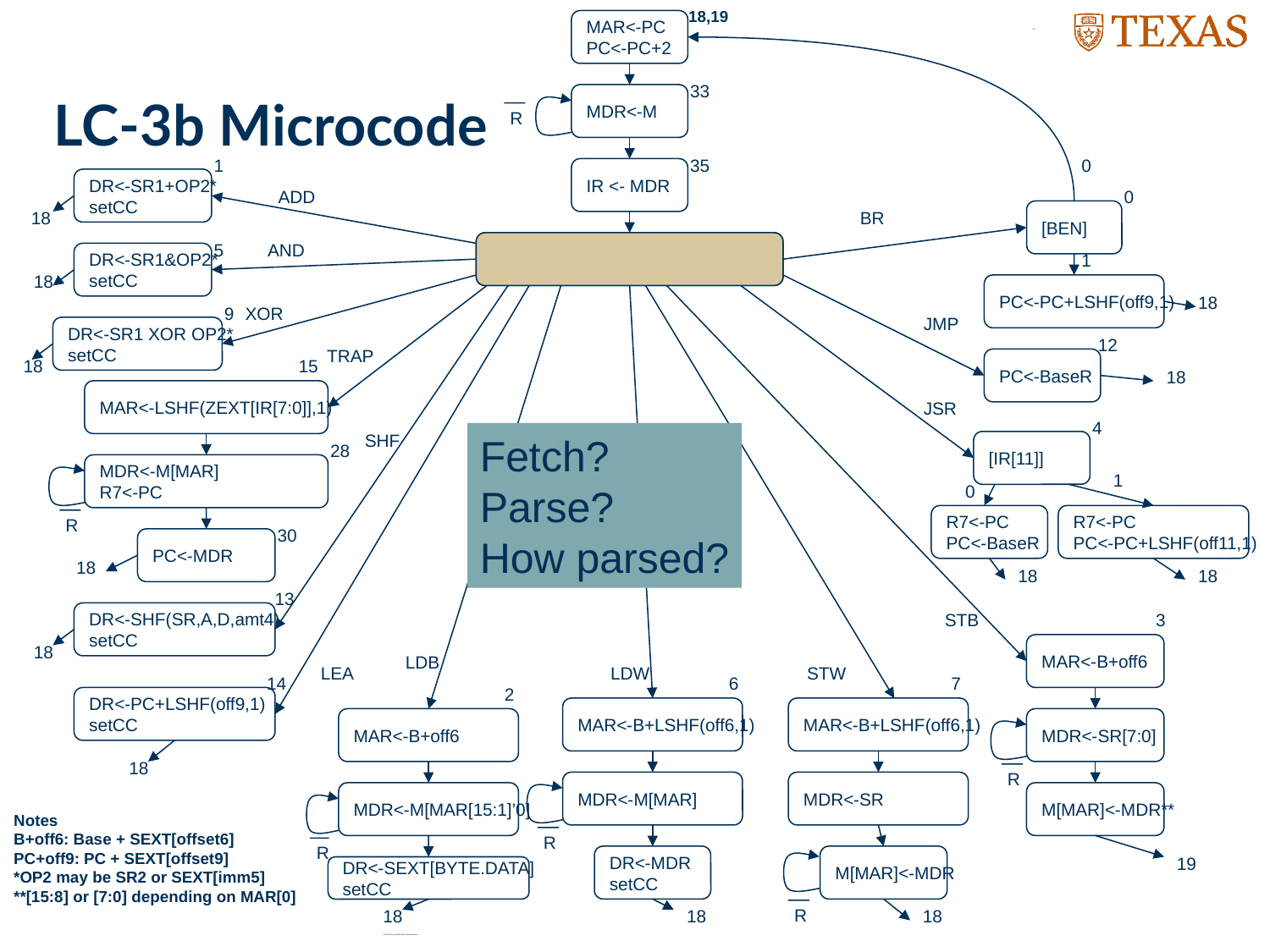

18,19
28
MAR<-PC
PC<-PC+2
# LC-3b Microcode
33
MDR<-M

R

1
35
0
IR <- MDR
DR<-SR1+OP2*
setCC
ADD
0
18
BR
[BEN]
5
AND
BEN<-IR[11]&N + IR[10]&Z + IR[9]&P
[IR[15:12]]

DR<-SR1&OP2*
setCC
1
18
PC<-PC+LSHF(off9,1)
18
9
XOR
JMP
DR<-SR1 XOR OP2*
setCC
12
TRAP
18
15
PC<-BaseR
18
MAR<-LSHF(ZEXT[IR[7:0]],1)
JSR
4
SHF
Fetch?
Parse?
How parsed?
[IR[11]]
28
MDR<-M[MAR]
R7<-PC
1

0

R7<-PC
PC<-BaseR
R7<-PC
PC<-PC+LSHF(off11,1)
R

30
PC<-MDR
18
18
18
13
DR<-SHF(SR,A,D,amt4)
setCC
STB
3
18
MAR<-B+off6
LDB
LEA
LDW
STW
14
6
7
2
DR<-PC+LSHF(off9,1)
setCC
MAR<-B+LSHF(off6,1)
MAR<-B+LSHF(off6,1)
MAR<-B+off6
MDR<-SR[7:0]

18
R

MDR<-M[MAR]
MDR<-SR
MDR<-M[MAR[15:1]’0]

M[MAR]<-MDR**

Notes
B+off6: Base + SEXT[offset6]
PC+off9: PC + SEXT[offset9]
*OP2 may be SR2 or SEXT[imm5]
**[15:8] or [7:0] depending on MAR[0]
R

R

DR<-MDR
setCC
M[MAR]<-MDR
19

DR<-SEXT[BYTE.DATA]
setCC
R

18
18
18
© Derek Chiou & Mattan Erez & Dam Sunwoo